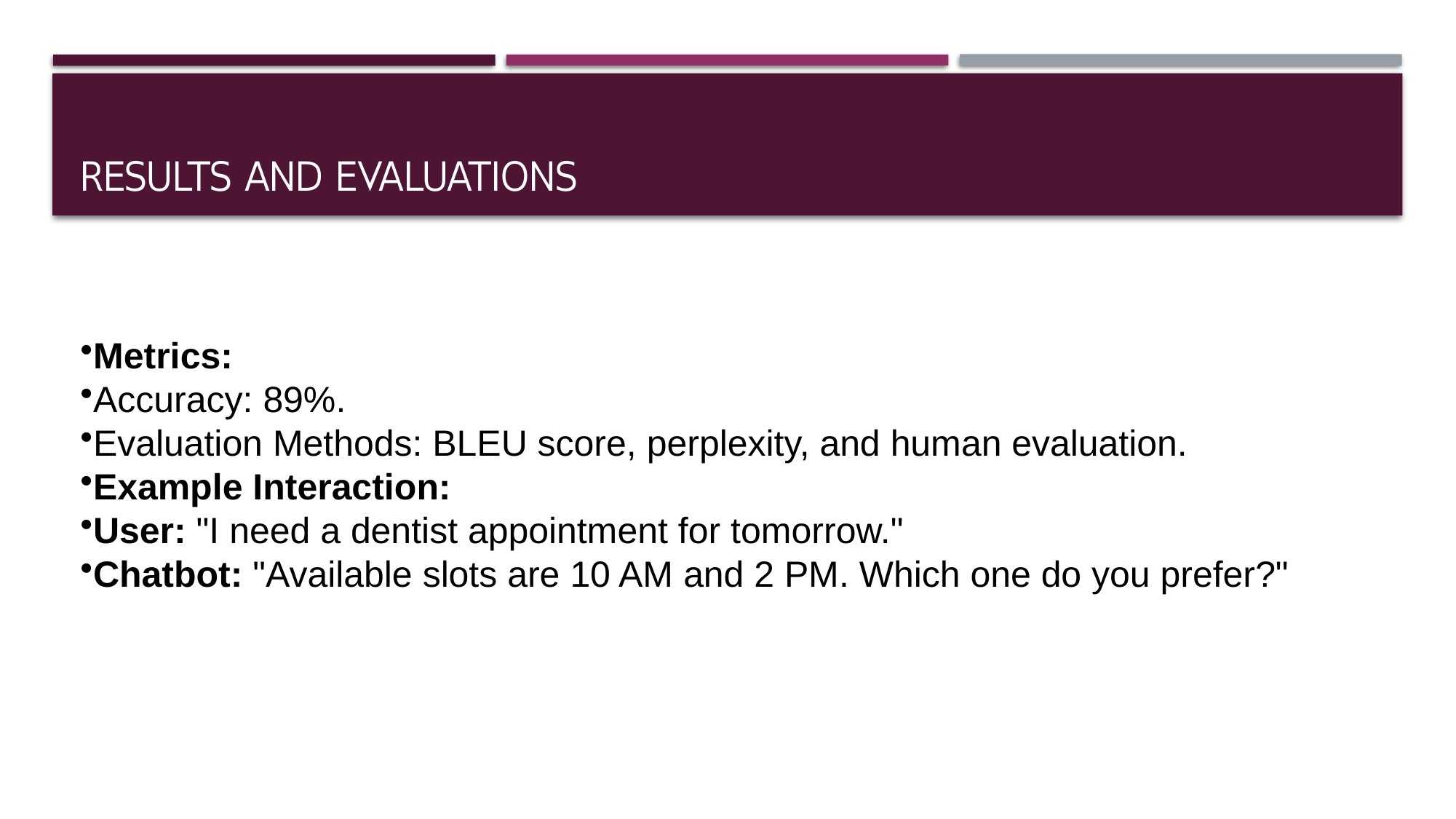

# Results and Evaluations
Metrics:
Accuracy: 89%.
Evaluation Methods: BLEU score, perplexity, and human evaluation.
Example Interaction:
User: "I need a dentist appointment for tomorrow."
Chatbot: "Available slots are 10 AM and 2 PM. Which one do you prefer?"